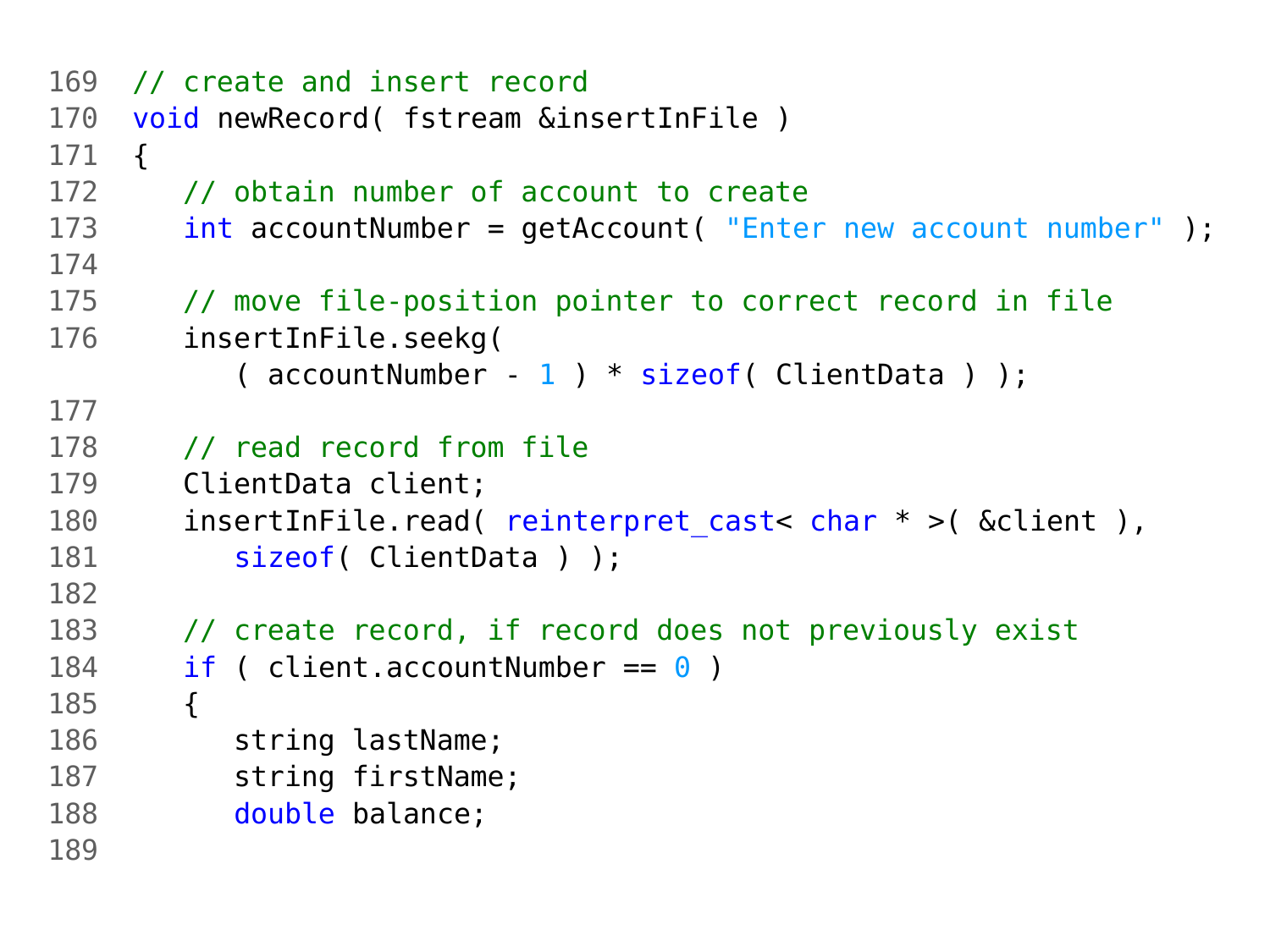

169  // create and insert record
170  void newRecord( fstream &insertInFile )
171  {
172     // obtain number of account to create
173     int accountNumber = getAccount( "Enter new account number" );
174
175     // move file-position pointer to correct record in file
176     insertInFile.seekg(
           ( accountNumber - 1 ) * sizeof( ClientData ) );
177
178     // read record from file
179     ClientData client;
180     insertInFile.read( reinterpret_cast< char * >( &client ),
181        sizeof( ClientData ) );
182
183     // create record, if record does not previously exist
184     if ( client.accountNumber == 0 )
185     {
186        string lastName;
187        string firstName;
188        double balance;
189